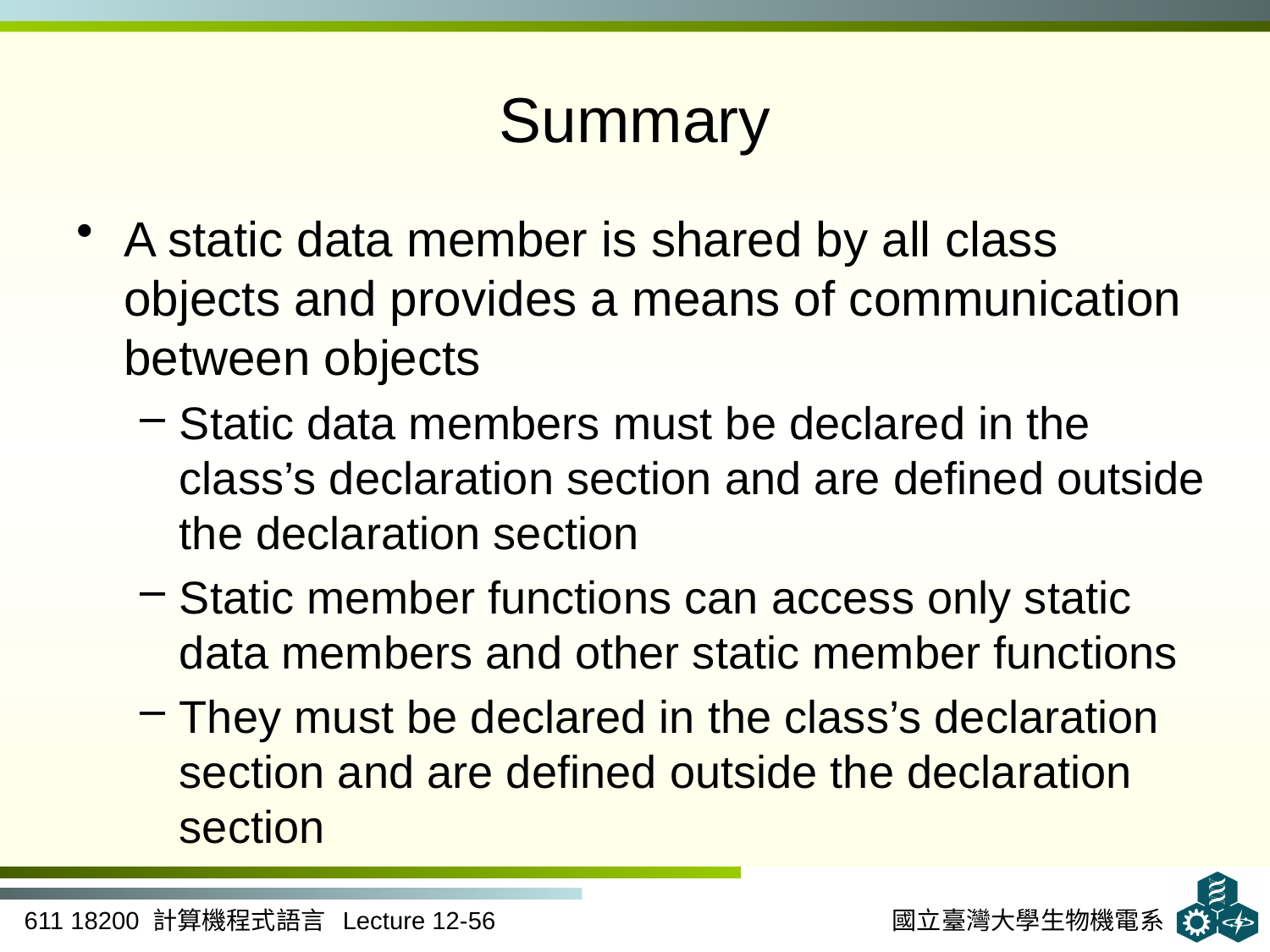

# Summary
A static data member is shared by all class objects and provides a means of communication between objects
Static data members must be declared in the class’s declaration section and are defined outside the declaration section
Static member functions can access only static data members and other static member functions
They must be declared in the class’s declaration section and are defined outside the declaration section